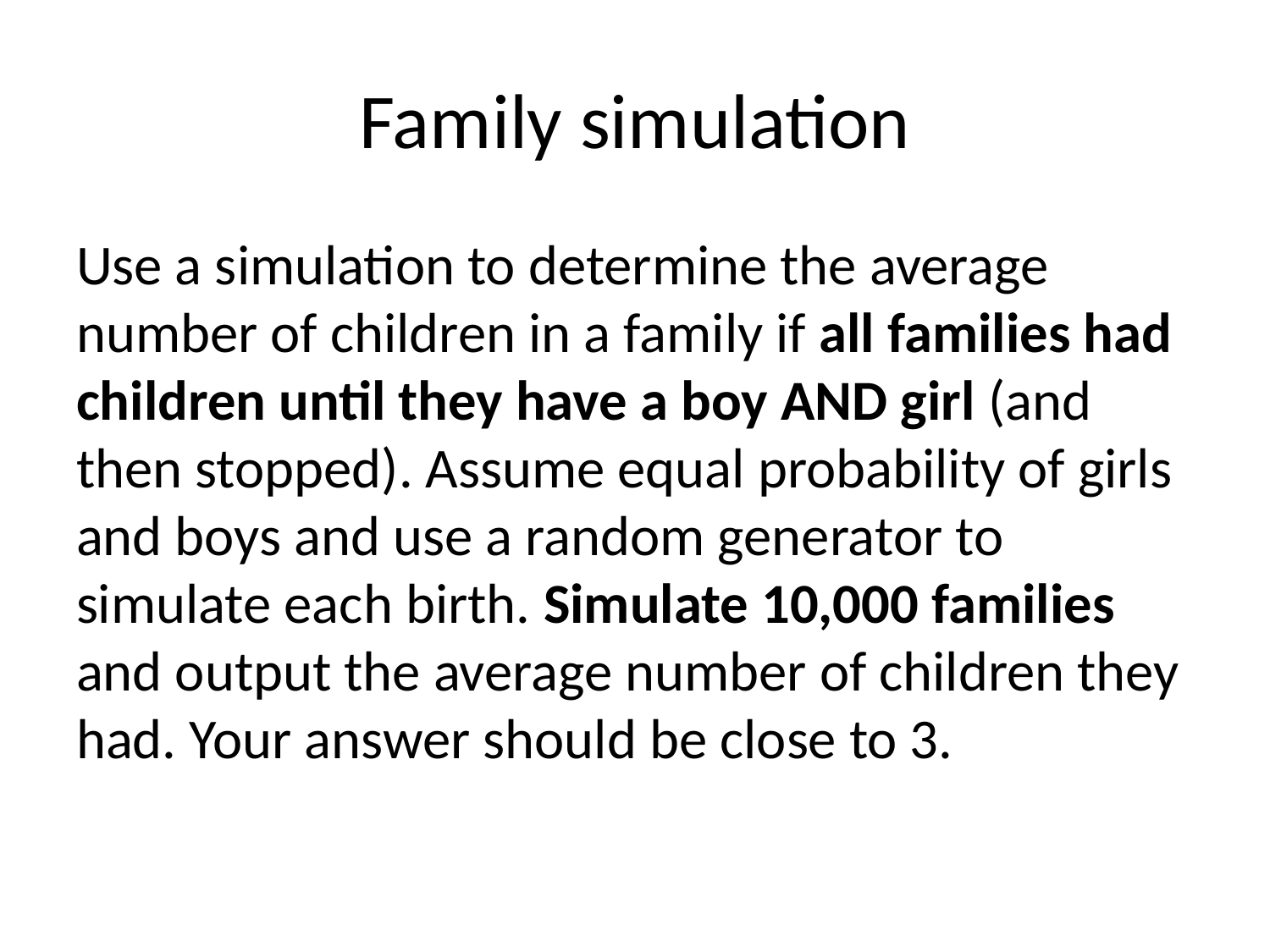

# Family simulation
Use a simulation to determine the average number of children in a family if all families had children until they have a boy AND girl (and then stopped). Assume equal probability of girls and boys and use a random generator to simulate each birth. Simulate 10,000 families and output the average number of children they had. Your answer should be close to 3.